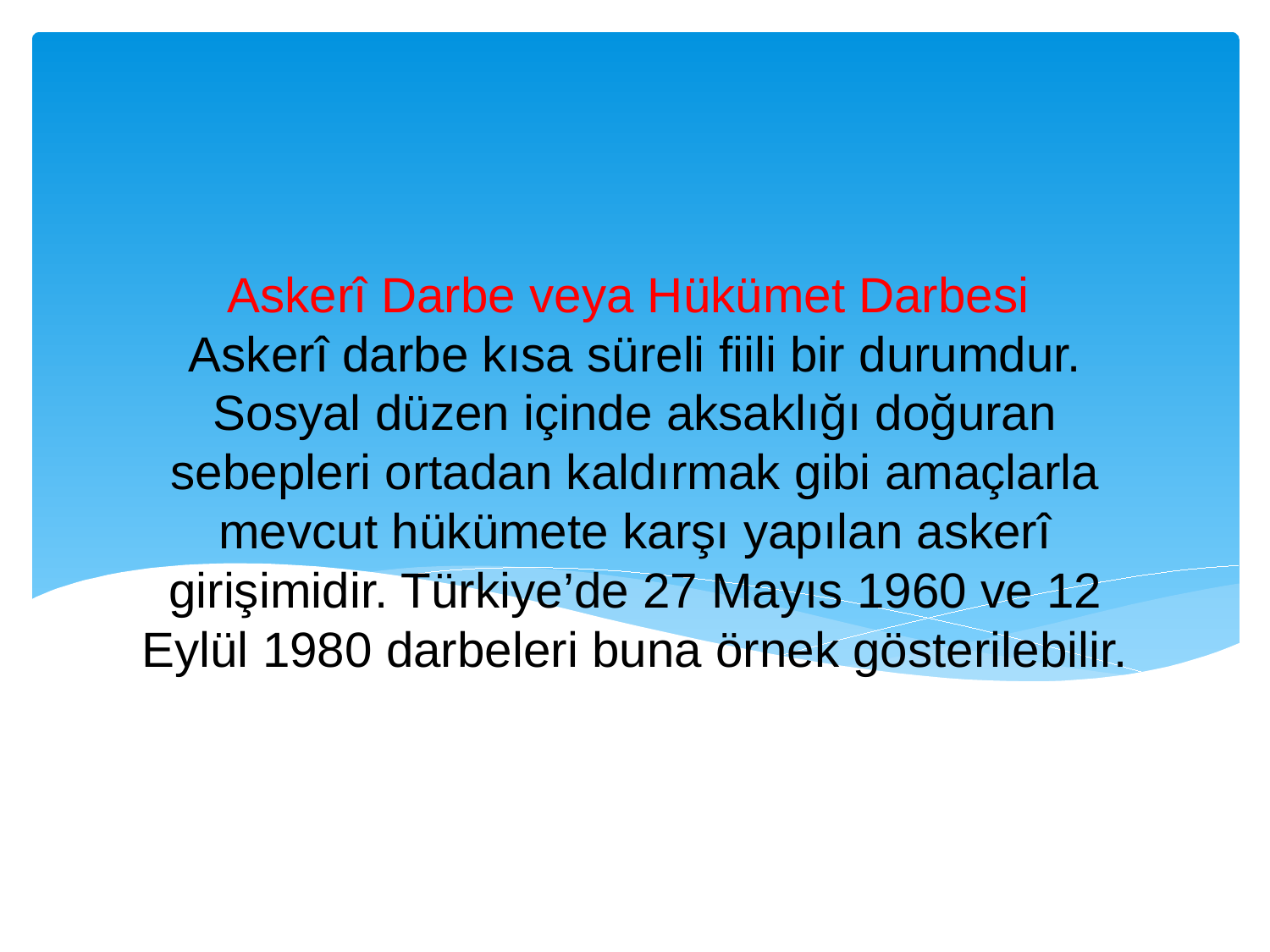

# Askerî Darbe veya Hükümet Darbesi Askerî darbe kısa süreli fiili bir durumdur. Sosyal düzen içinde aksaklığı doğuran sebepleri ortadan kaldırmak gibi amaçlarla mevcut hükümete karşı yapılan askerî girişimidir. Türkiye’de 27 Mayıs 1960 ve 12 Eylül 1980 darbeleri buna örnek gösterilebilir.